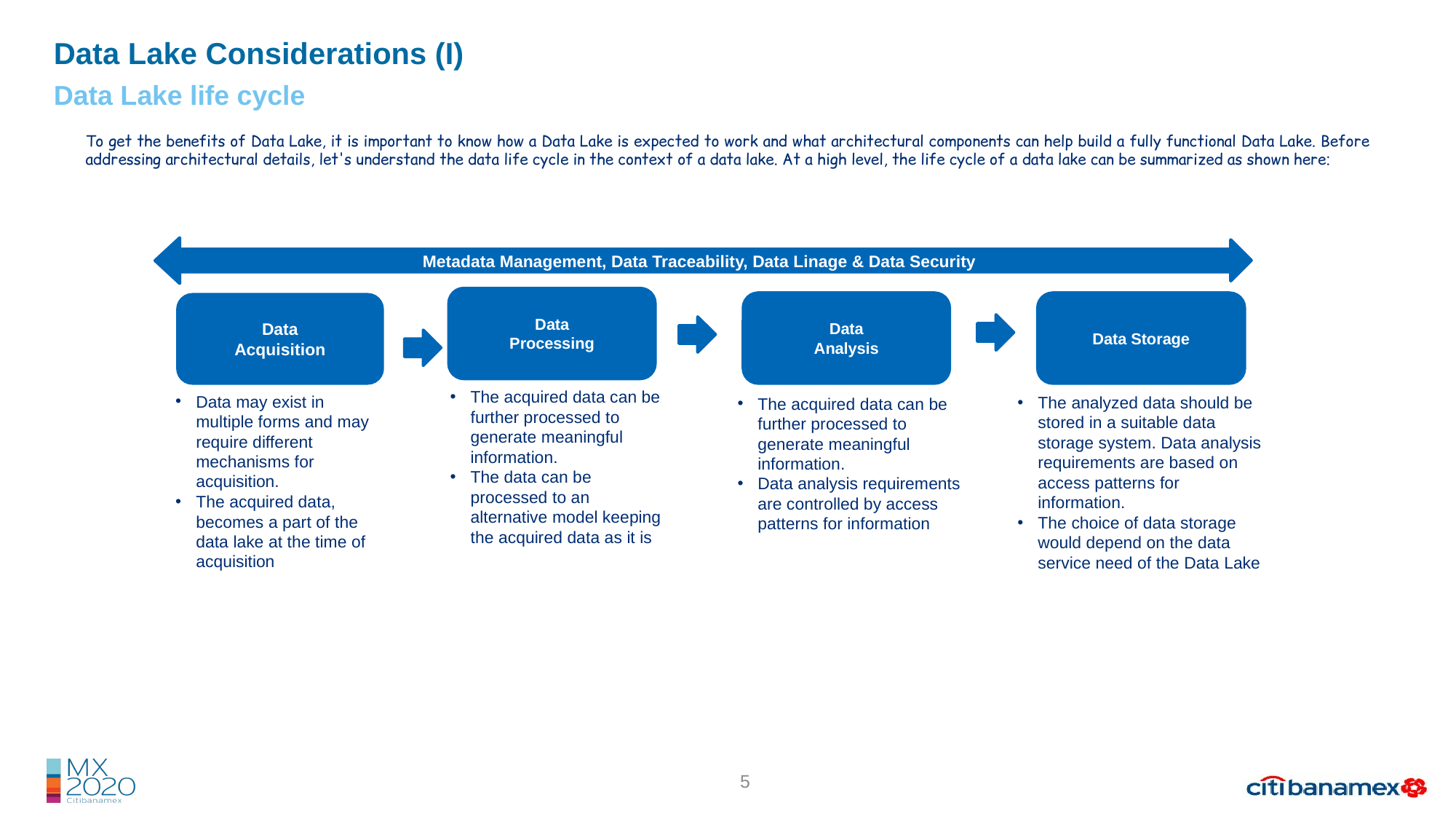

Data Lake Considerations (I)
Data Lake life cycle
To get the benefits of Data Lake, it is important to know how a Data Lake is expected to work and what architectural components can help build a fully functional Data Lake. Before addressing architectural details, let's understand the data life cycle in the context of a data lake. At a high level, the life cycle of a data lake can be summarized as shown here:
Metadata Management, Data Traceability, Data Linage & Data Security

Data
Processing
Data
Analysis
Data Storage
Data
Acquisition

The acquired data can be further processed to generate meaningful information.
The data can be processed to an alternative model keeping the acquired data as it is
Data may exist in multiple forms and may require different mechanisms for acquisition.
The acquired data, becomes a part of the data lake at the time of acquisition
The analyzed data should be stored in a suitable data storage system. Data analysis requirements are based on access patterns for information.
The choice of data storage would depend on the data service need of the Data Lake
The acquired data can be further processed to generate meaningful information.
Data analysis requirements are controlled by access patterns for information